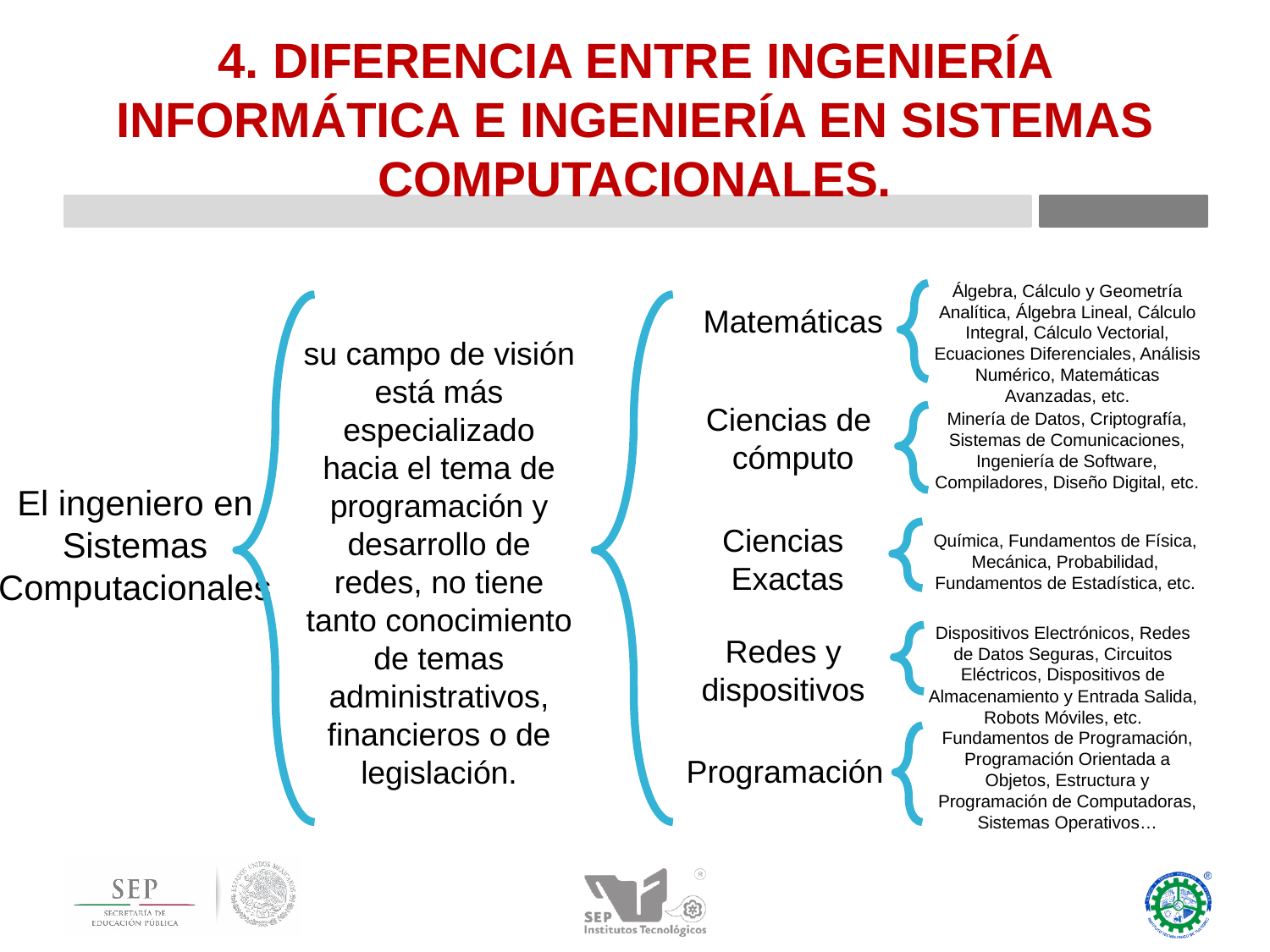

# 4. DIFERENCIA ENTRE INGENIERÍA INFORMÁTICA E INGENIERÍA EN SISTEMAS COMPUTACIONALES.
Álgebra, Cálculo y Geometría Analítica, Álgebra Lineal, Cálculo Integral, Cálculo Vectorial, Ecuaciones Diferenciales, Análisis Numérico, Matemáticas Avanzadas, etc.

Matemáticas
su campo de visión está más especializado hacia el tema de programación y desarrollo de redes, no tiene tanto conocimiento de temas administrativos, financieros o de legislación.
Ciencias de
cómputo
Minería de Datos, Criptografía, Sistemas de Comunicaciones, Ingeniería de Software, Compiladores, Diseño Digital, etc.

El ingeniero en Sistemas Computacionales
Ciencias
Exactas

Química, Fundamentos de Física, Mecánica, Probabilidad, Fundamentos de Estadística, etc.
Dispositivos Electrónicos, Redes de Datos Seguras, Circuitos Eléctricos, Dispositivos de Almacenamiento y Entrada Salida, Robots Móviles, etc.
Redes y
dispositivos

Fundamentos de Programación, Programación Orientada a Objetos, Estructura y Programación de Computadoras, Sistemas Operativos…

Programación